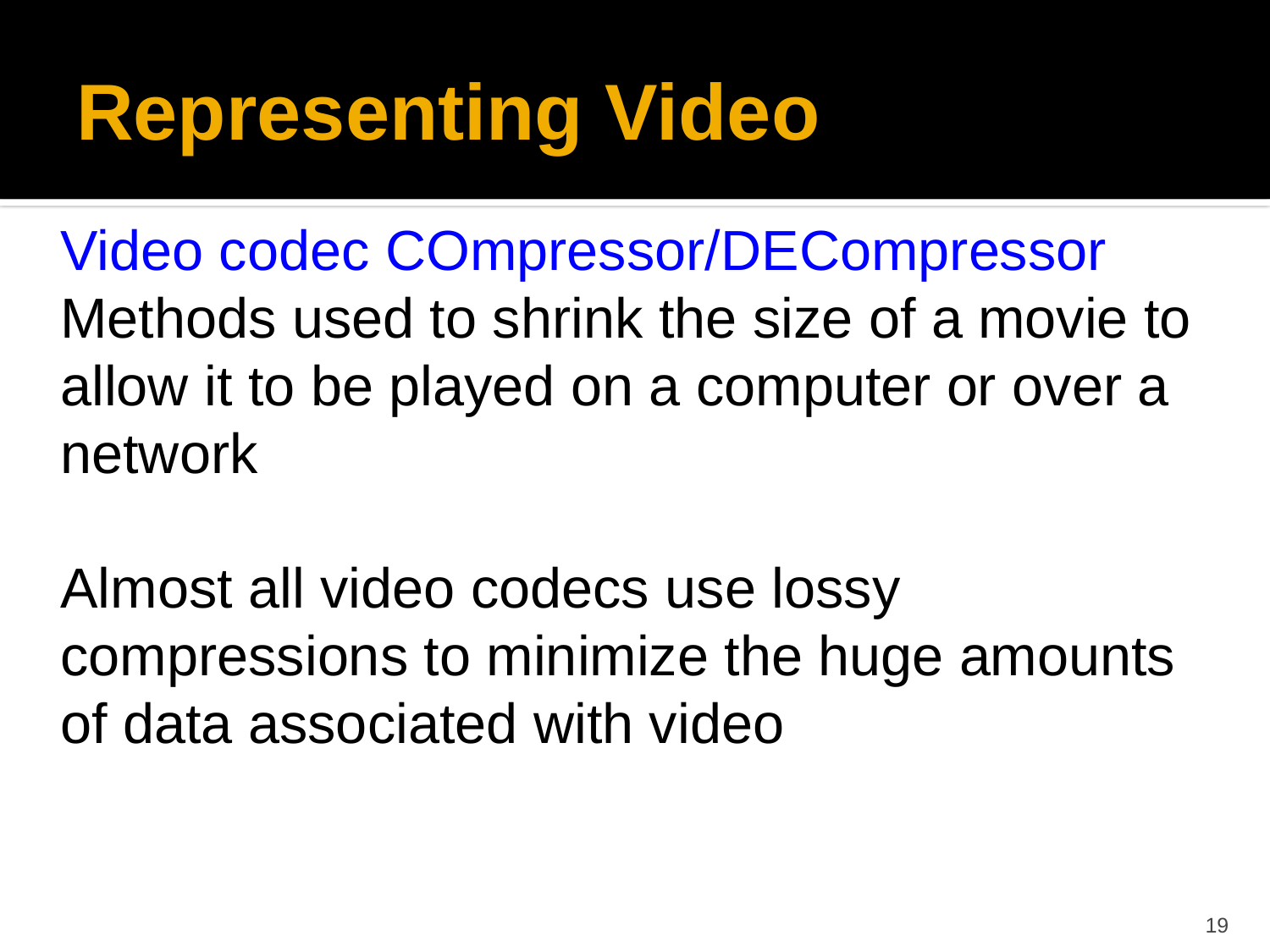

# Representing Video
Video codec COmpressor/DECompressor Methods used to shrink the size of a movie to allow it to be played on a computer or over a network

Almost all video codecs use lossy compressions to minimize the huge amounts of data associated with video
19